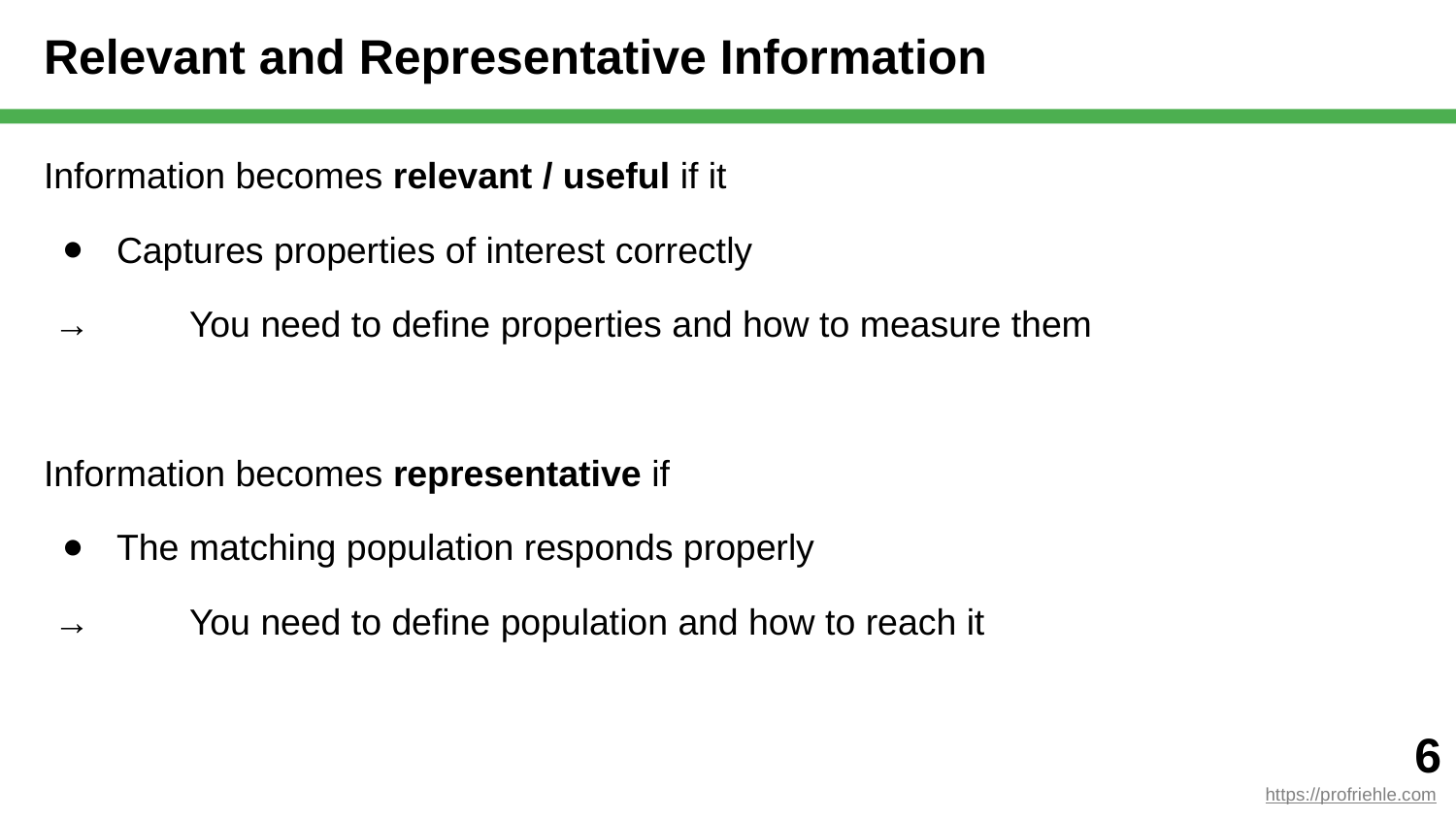

# Relevant and Representative Information
Information becomes relevant / useful if it
Captures properties of interest correctly
 →	You need to define properties and how to measure them

Information becomes representative if
The matching population responds properly
 →	You need to define population and how to reach it

6
https://profriehle.com